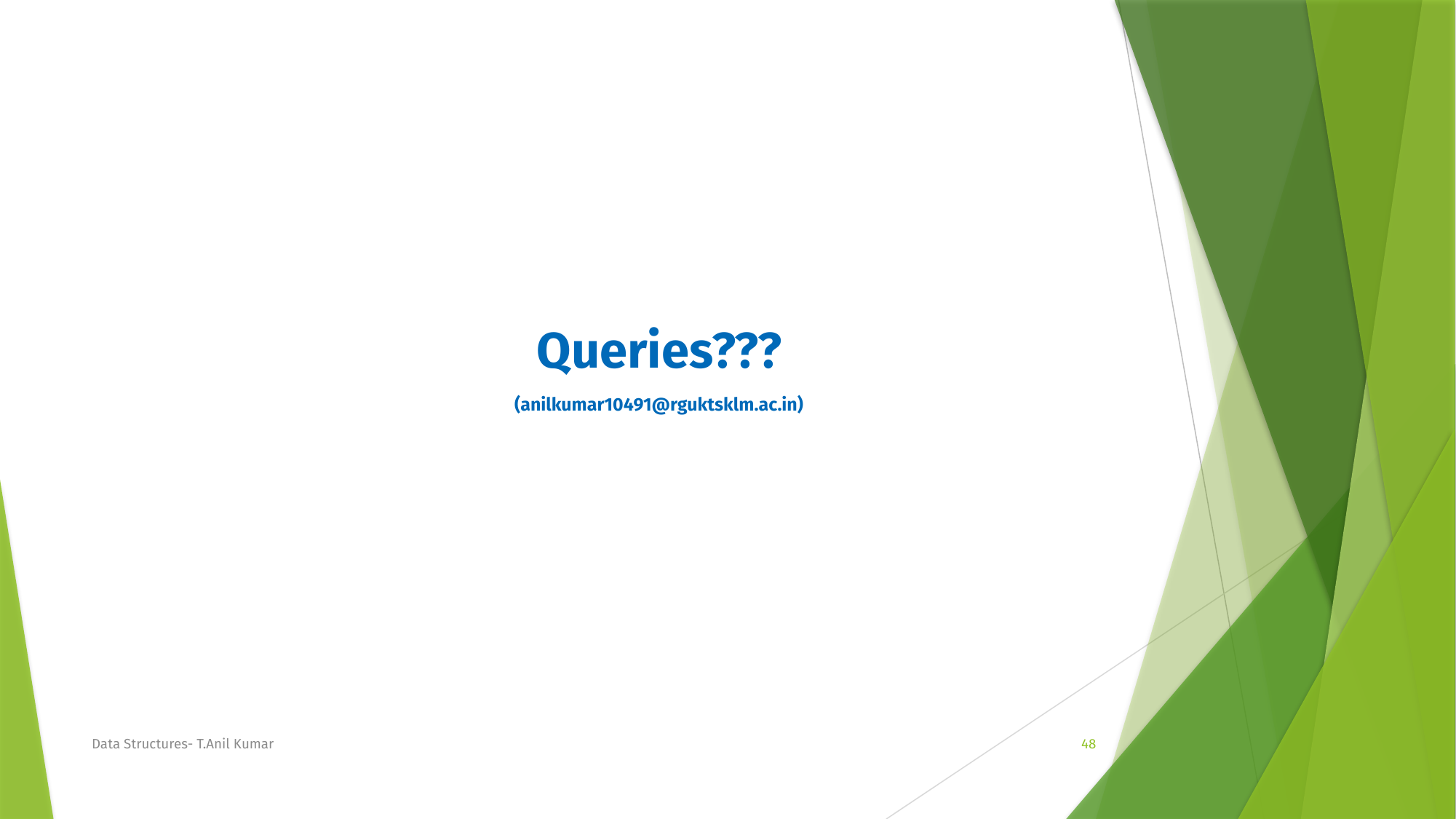

Queries???
(anilkumar10491@rguktsklm.ac.in)
Data Structures- T.Anil Kumar
48